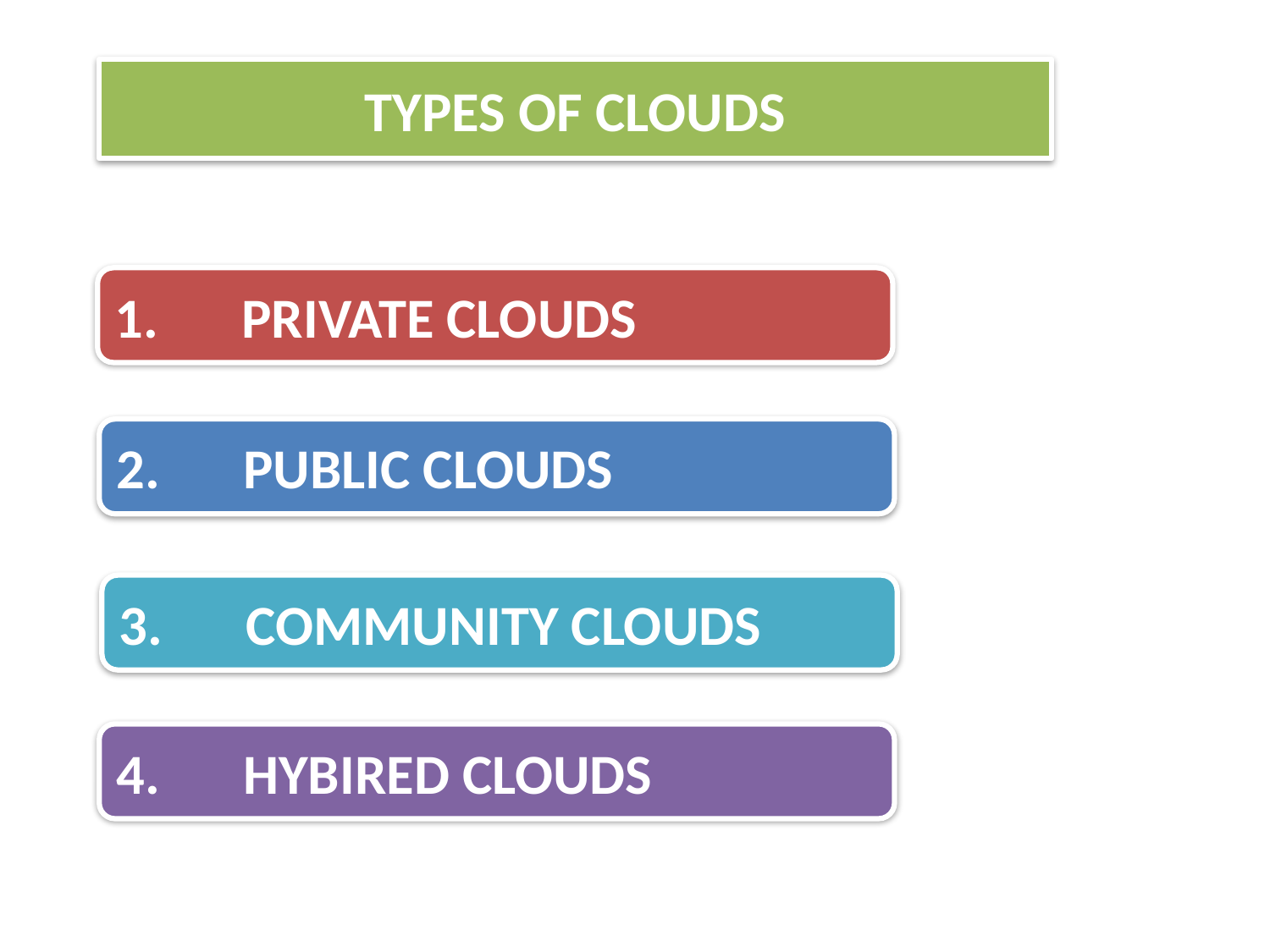

TYPES OF CLOUDS
1.	PRIVATE CLOUDS
2.	PUBLIC CLOUDS
3.	COMMUNITY CLOUDS
4.	HYBIRED CLOUDS